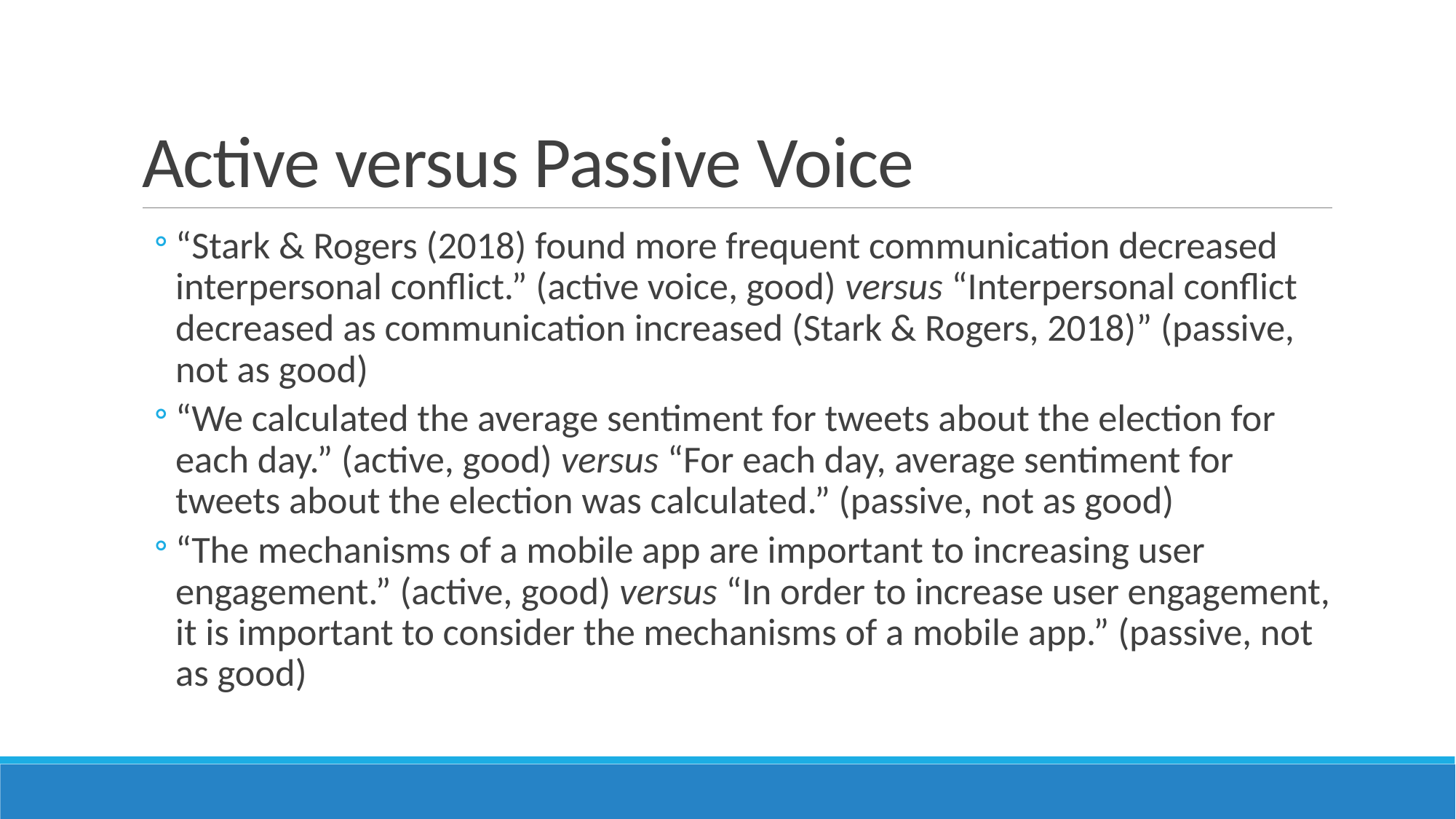

# Active versus Passive Voice
“Stark & Rogers (2018) found more frequent communication decreased interpersonal conflict.” (active voice, good) versus “Interpersonal conflict decreased as communication increased (Stark & Rogers, 2018)” (passive, not as good)
“We calculated the average sentiment for tweets about the election for each day.” (active, good) versus “For each day, average sentiment for tweets about the election was calculated.” (passive, not as good)
“The mechanisms of a mobile app are important to increasing user engagement.” (active, good) versus “In order to increase user engagement, it is important to consider the mechanisms of a mobile app.” (passive, not as good)